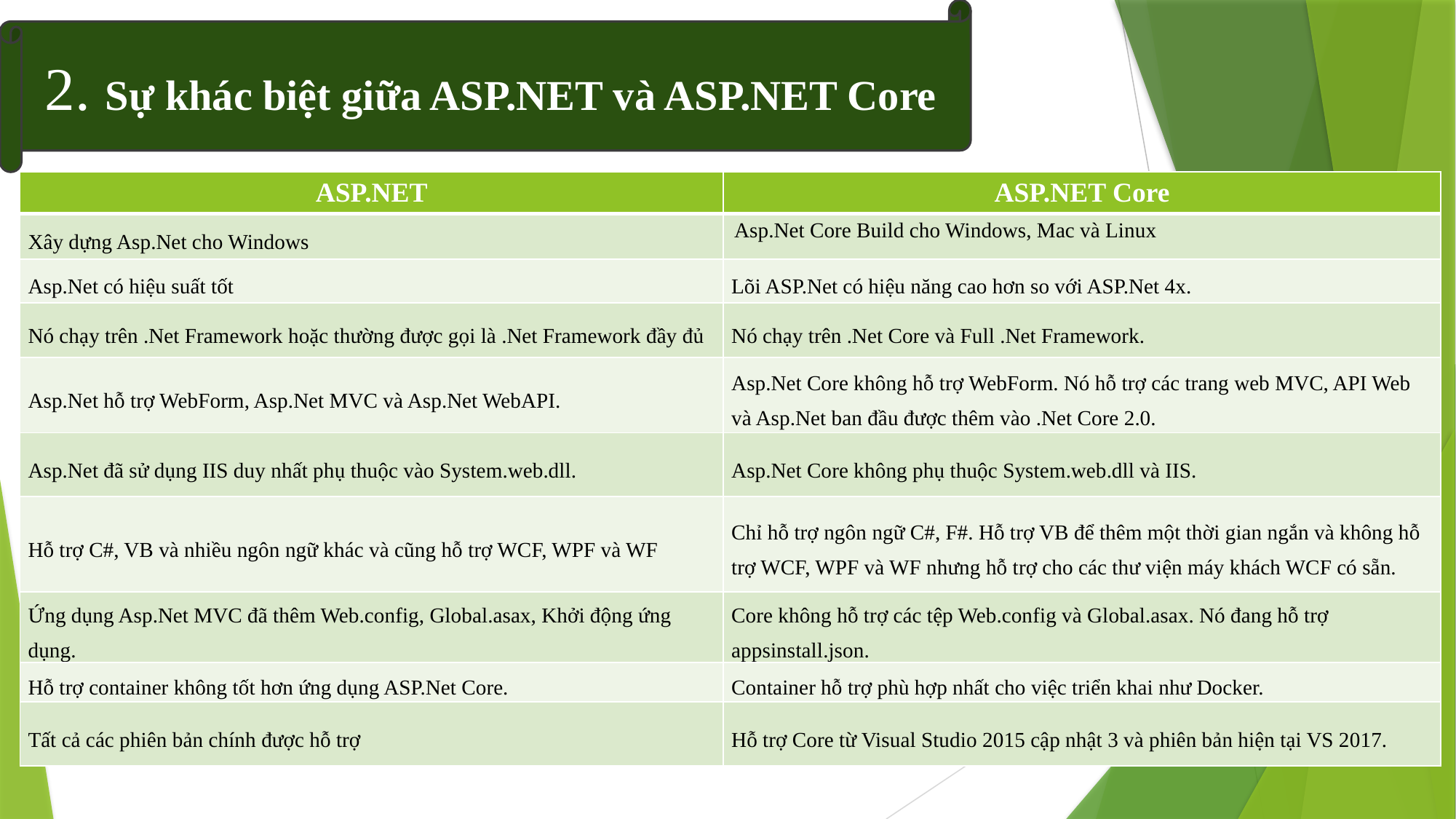

2. Sự khác biệt giữa ASP.NET và ASP.NET Core
| ASP.NET | ASP.NET Core |
| --- | --- |
| Xây dựng Asp.Net cho Windows | Asp.Net Core Build cho Windows, Mac và Linux |
| Asp.Net có hiệu suất tốt | Lõi ASP.Net có hiệu năng cao hơn so với ASP.Net 4x. |
| Nó chạy trên .Net Framework hoặc thường được gọi là .Net Framework đầy đủ | Nó chạy trên .Net Core và Full .Net Framework. |
| Asp.Net hỗ trợ WebForm, Asp.Net MVC và Asp.Net WebAPI. | Asp.Net Core không hỗ trợ WebForm. Nó hỗ trợ các trang web MVC, API Web và Asp.Net ban đầu được thêm vào .Net Core 2.0. |
| Asp.Net đã sử dụng IIS duy nhất phụ thuộc vào System.web.dll. | Asp.Net Core không phụ thuộc System.web.dll và IIS. |
| Hỗ trợ C#, VB và nhiều ngôn ngữ khác và cũng hỗ trợ WCF, WPF và WF | Chỉ hỗ trợ ngôn ngữ C#, F#. Hỗ trợ VB để thêm một thời gian ngắn và không hỗ trợ WCF, WPF và WF nhưng hỗ trợ cho các thư viện máy khách WCF có sẵn. |
| Ứng dụng Asp.Net MVC đã thêm Web.config, Global.asax, Khởi động ứng dụng. | Core không hỗ trợ các tệp Web.config và Global.asax. Nó đang hỗ trợ appsinstall.json. |
| Hỗ trợ container không tốt hơn ứng dụng ASP.Net Core. | Container hỗ trợ phù hợp nhất cho việc triển khai như Docker. |
| Tất cả các phiên bản chính được hỗ trợ | Hỗ trợ Core từ Visual Studio 2015 cập nhật 3 và phiên bản hiện tại VS 2017. |